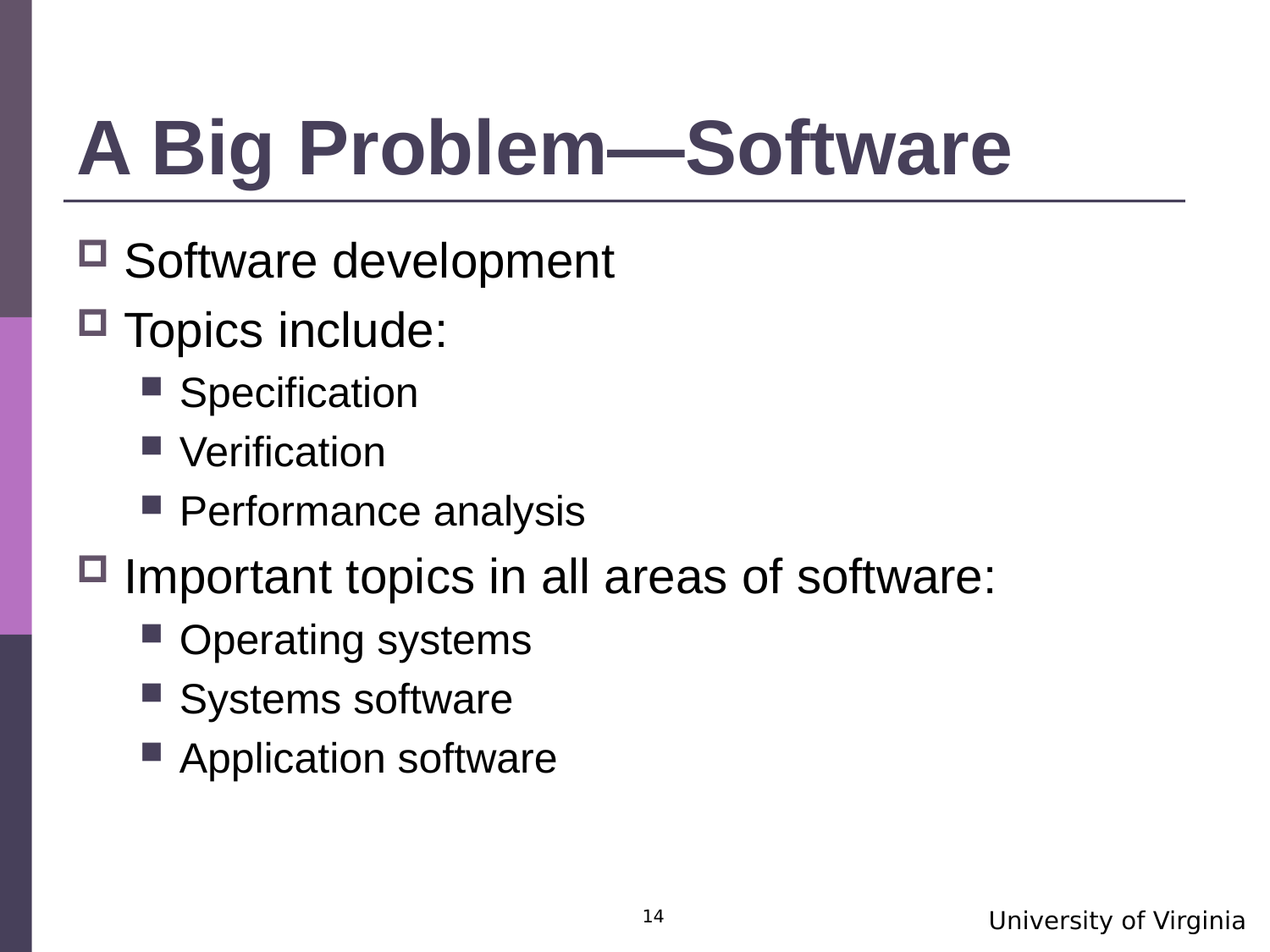

# A Big Problem—Software
Software development
Topics include:
Specification
Verification
Performance analysis
Important topics in all areas of software:
Operating systems
Systems software
Application software
14